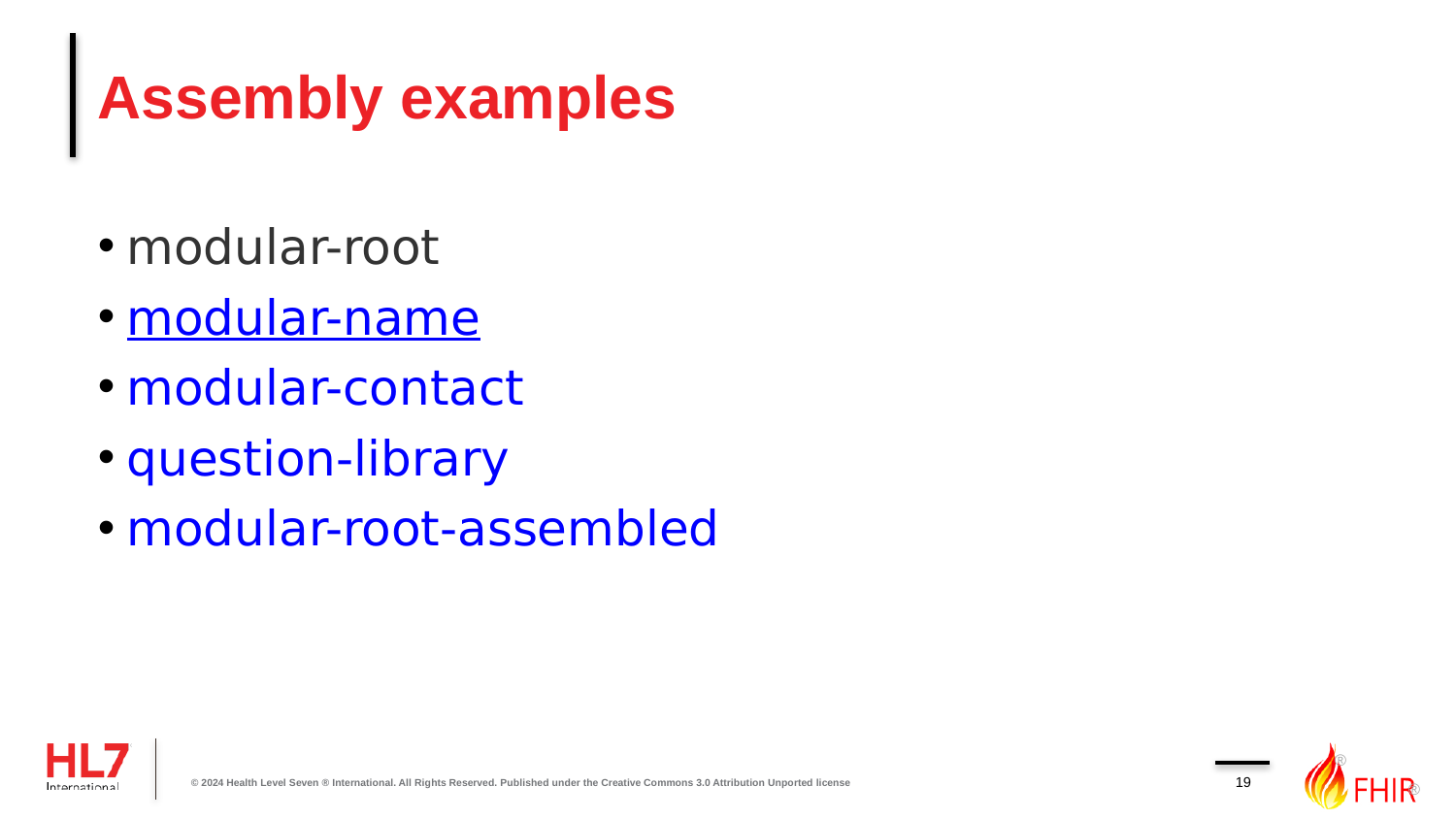

# Assembly examples
modular-root
modular-name
modular-contact
question-library
modular-root-assembled
19
© 2024 Health Level Seven ® International. All Rights Reserved. Published under the Creative Commons 3.0 Attribution Unported license